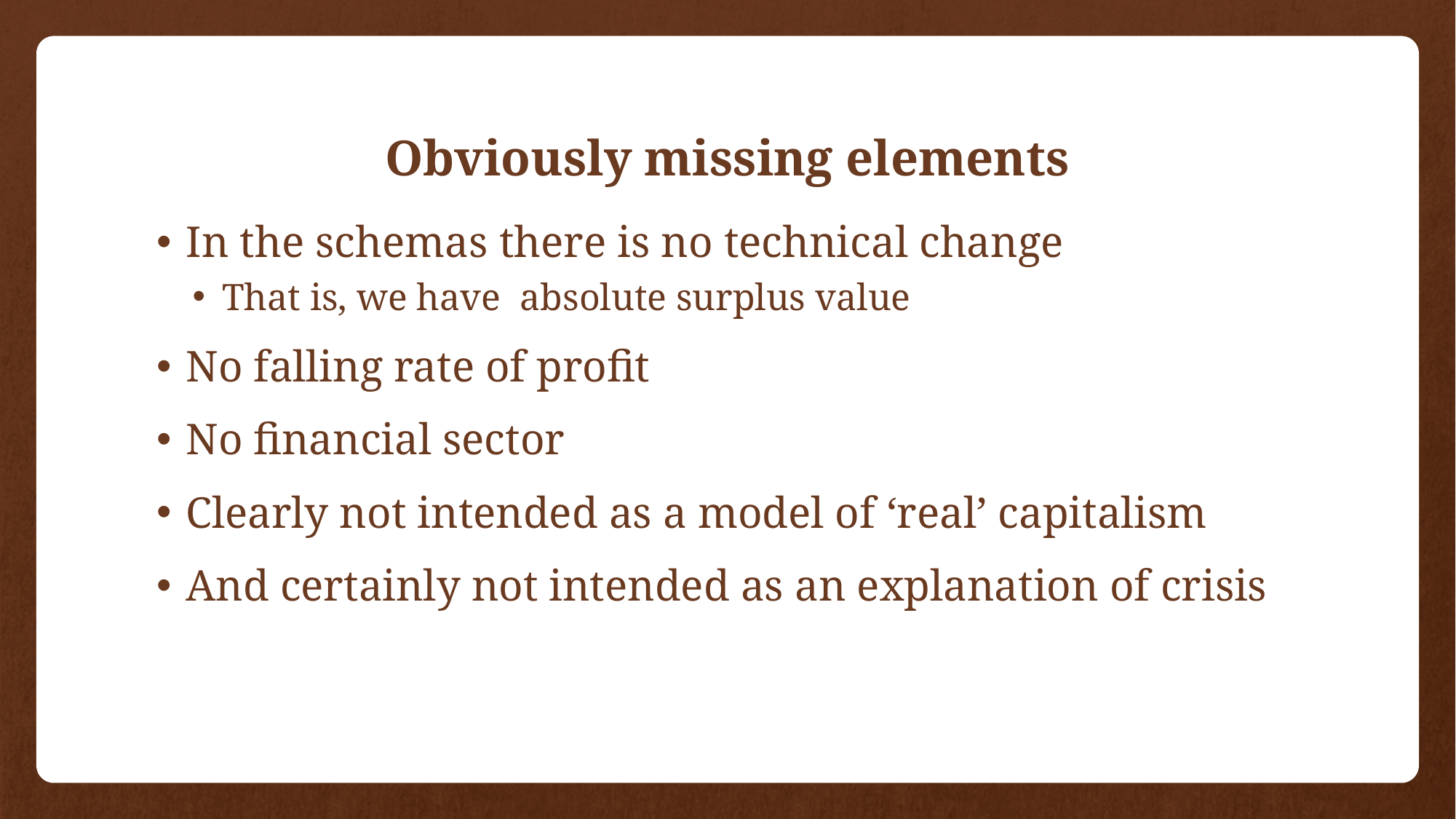

# Obviously missing elements
In the schemas there is no technical change
That is, we have  absolute surplus value
No falling rate of profit
No financial sector
Clearly not intended as a model of ‘real’ capitalism
And certainly not intended as an explanation of crisis